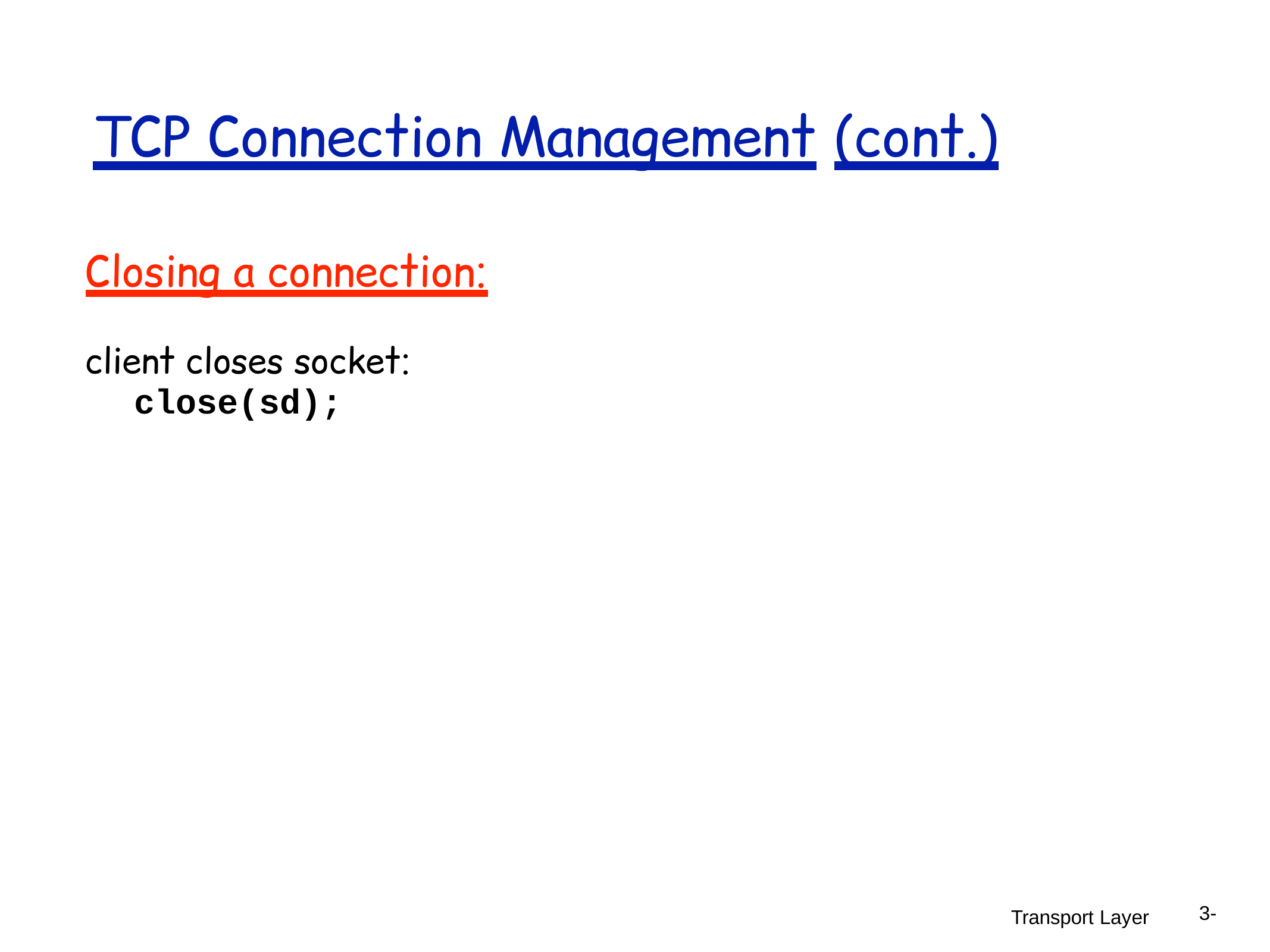

# TCP Connection Management	(cont.)
Closing a connection:
client closes socket:
close(sd);
3-
Transport Layer